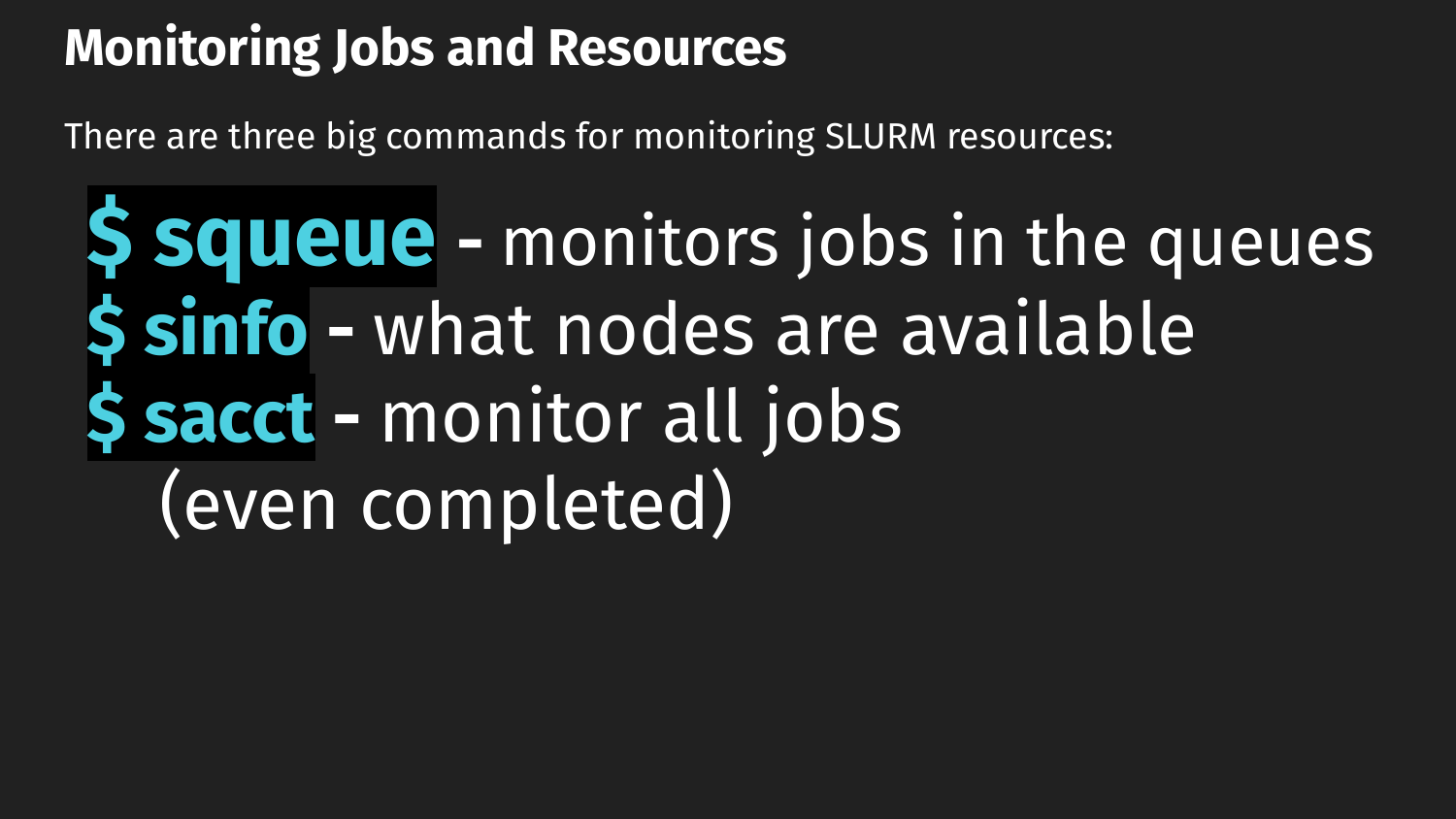

# Monitoring Jobs and Resources
There are three big commands for monitoring SLURM resources:
$ squeue - monitors jobs in the queues
$ sinfo - what nodes are available
$ sacct - monitor all jobs
(even completed)